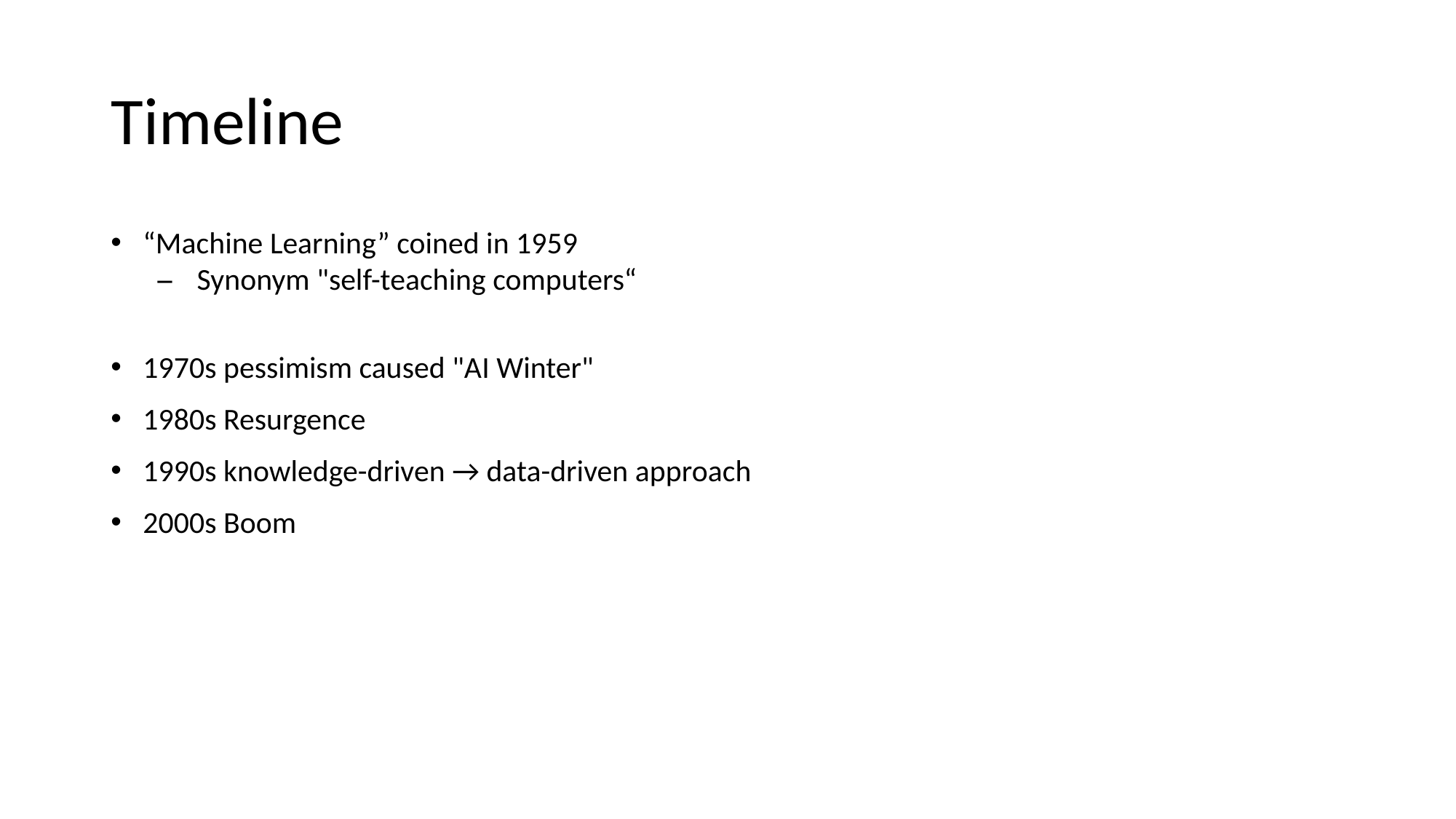

# Timeline
“Machine Learning” coined in 1959
Synonym "self-teaching computers“

1970s pessimism caused "AI Winter"
1980s Resurgence
1990s knowledge-driven → data-driven approach
2000s Boom